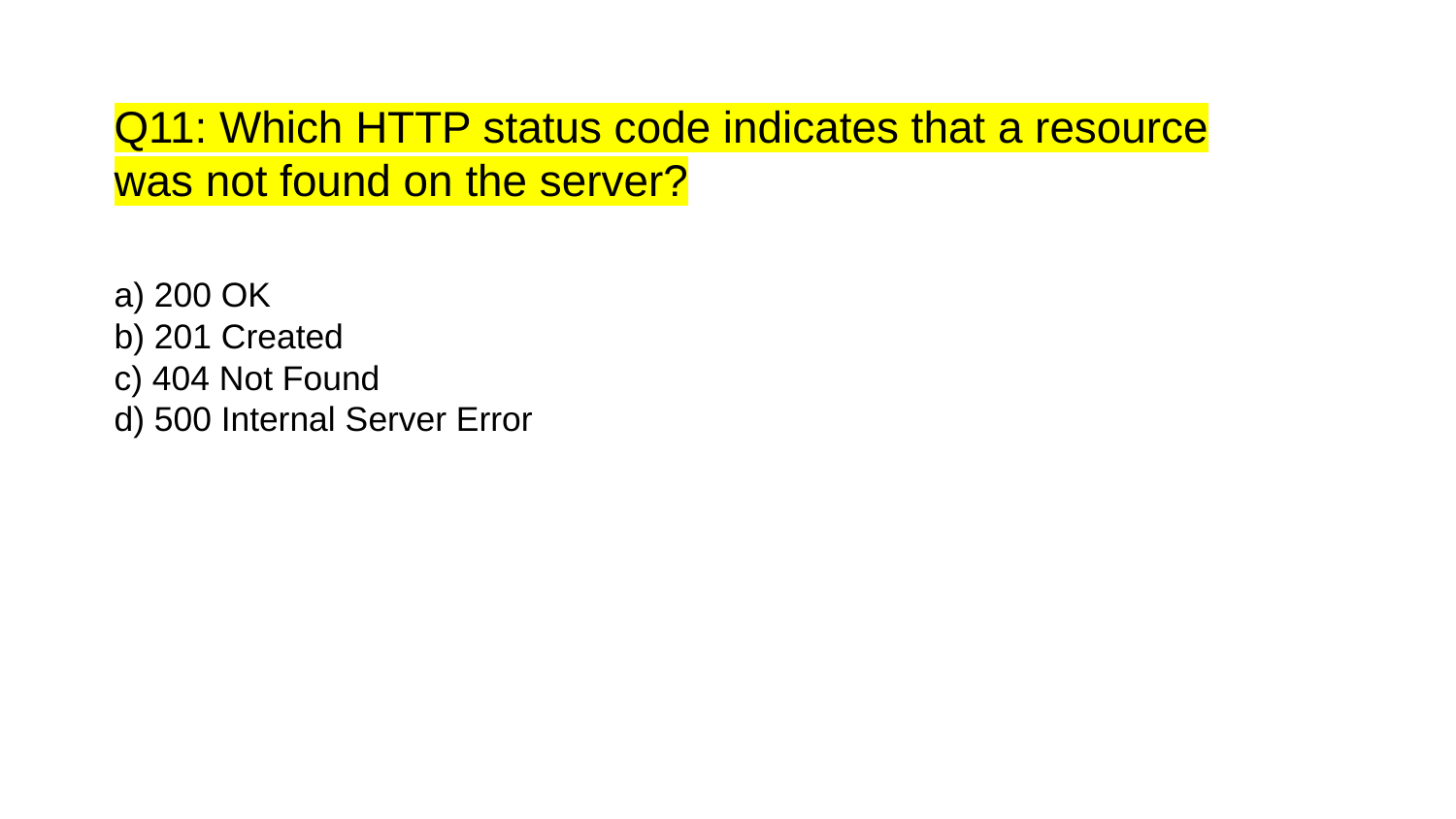

Q11: Which HTTP status code indicates that a resource was not found on the server?

a) 200 OK
b) 201 Created
c) 404 Not Found
d) 500 Internal Server Error